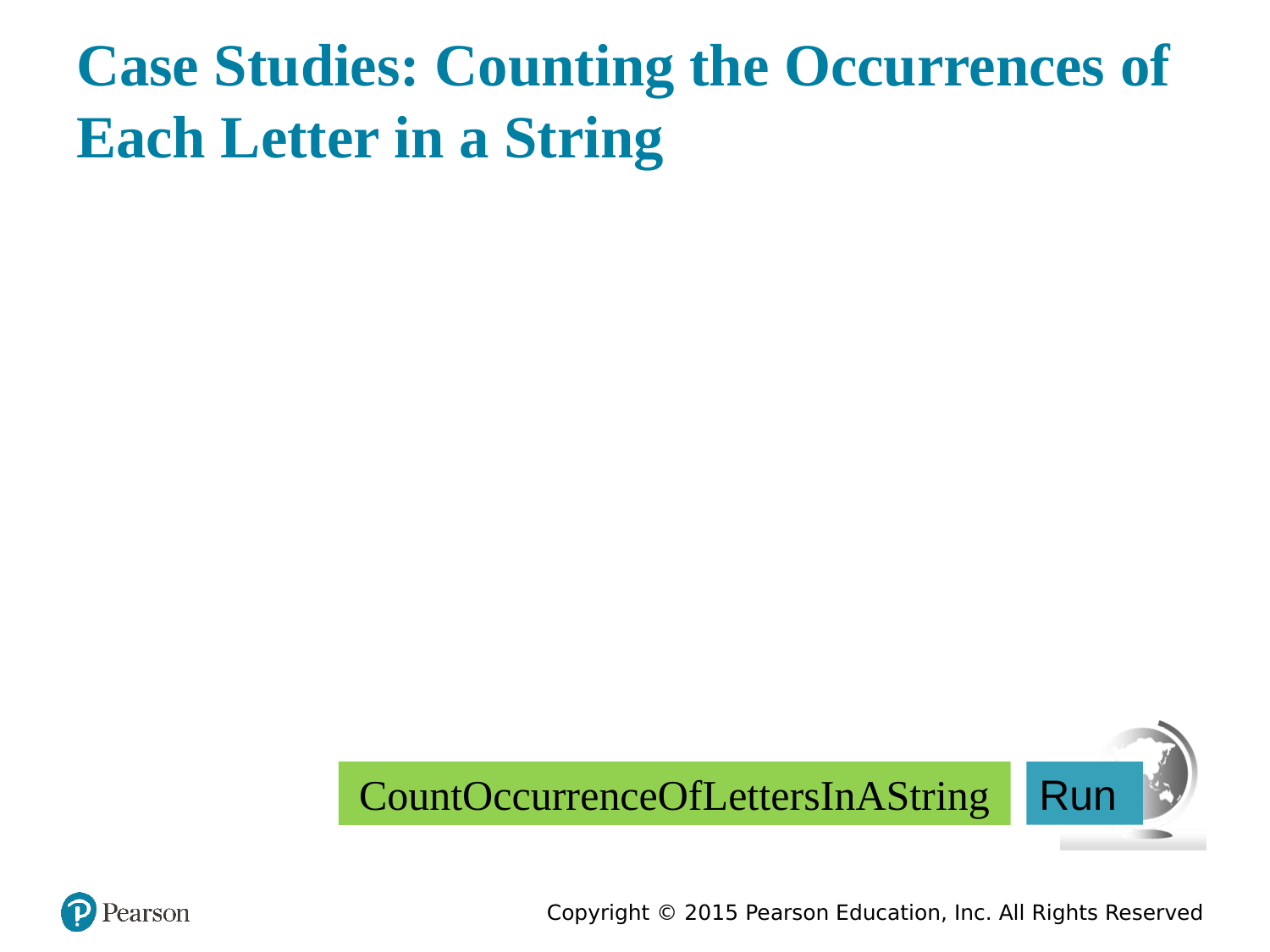

# Case Studies: Counting the Occurrences of Each Letter in a String
CountOccurrenceOfLettersInAString
Run